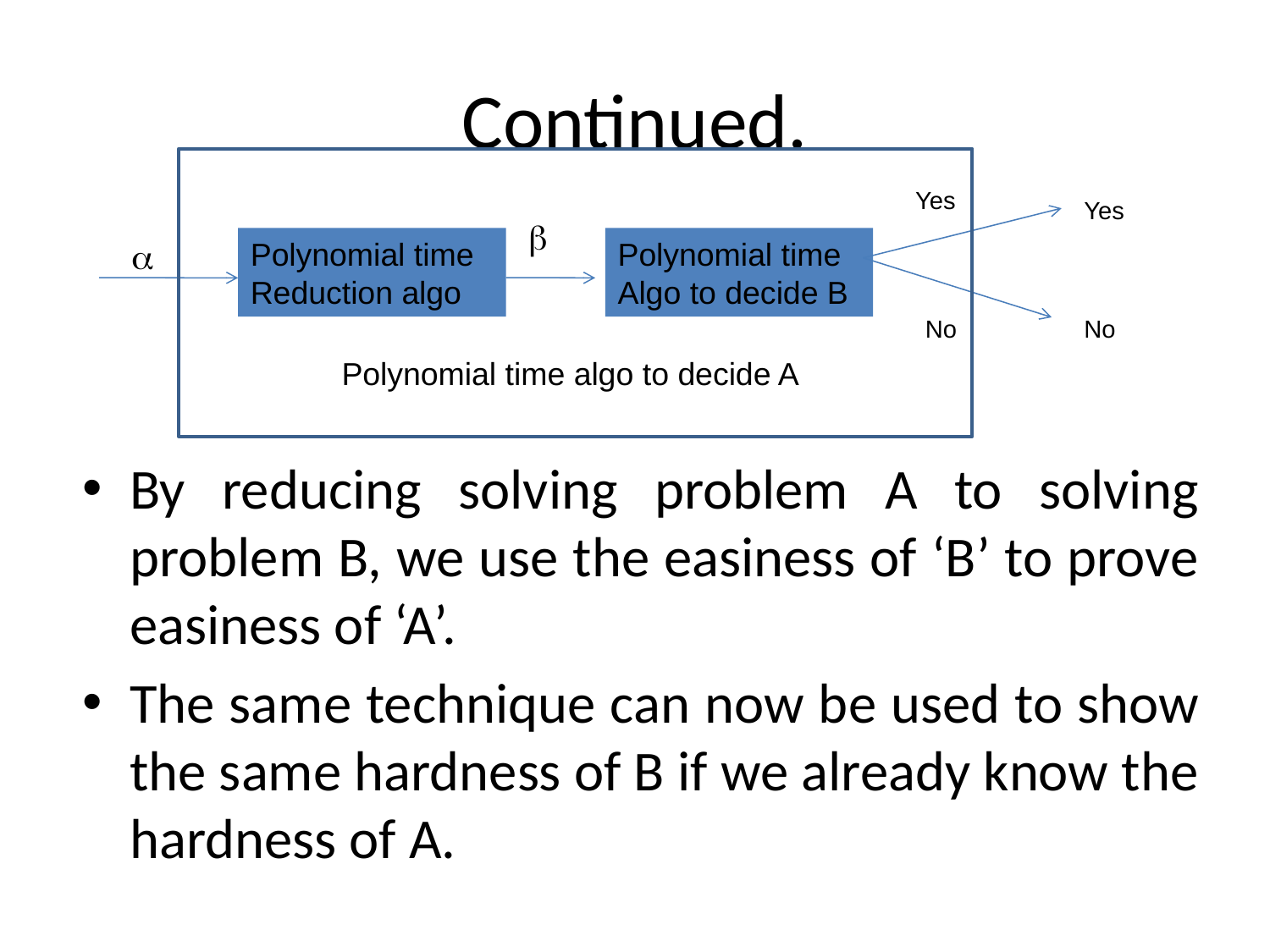

# Continued.

Yes
Yes
β
α
Polynomial time
Reduction algo
Polynomial time
Algo to decide B
No
No
Polynomial time algo to decide A
By reducing solving problem A to solving problem B, we use the easiness of ‘B’ to prove easiness of ‘A’.
The same technique can now be used to show the same hardness of B if we already know the hardness of A.